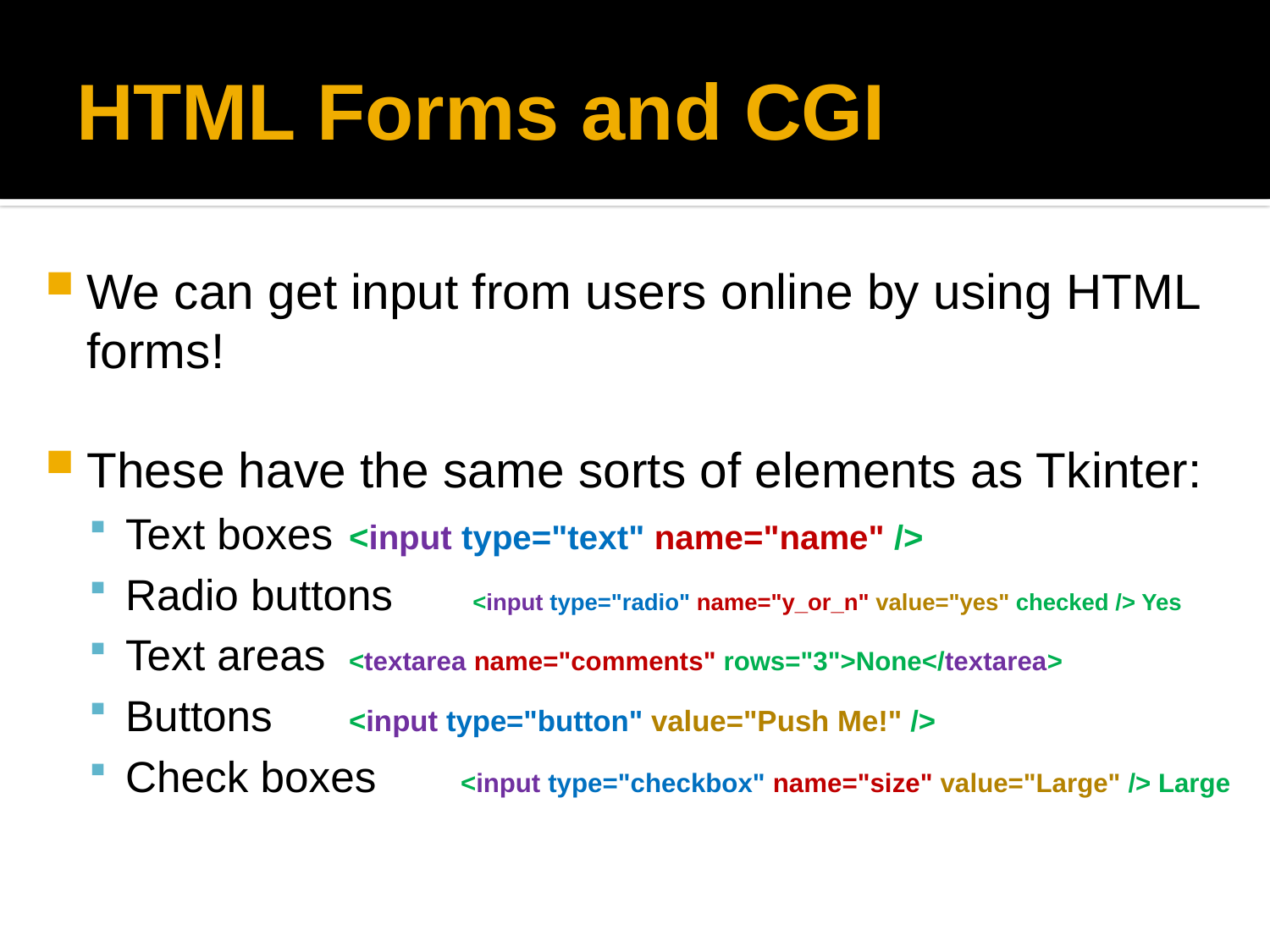

# HTML Forms and CGI
We can get input from users online by using HTML forms!

These have the same sorts of elements as Tkinter:
Text boxes	<input type="text" name="name" />
Radio buttons	 <input type="radio" name="y_or_n" value="yes" checked /> Yes
Text areas	<textarea name="comments" rows="3">None</textarea>
Buttons		<input type="button" value="Push Me!" />
Check boxes	<input type="checkbox" name="size" value="Large" /> Large